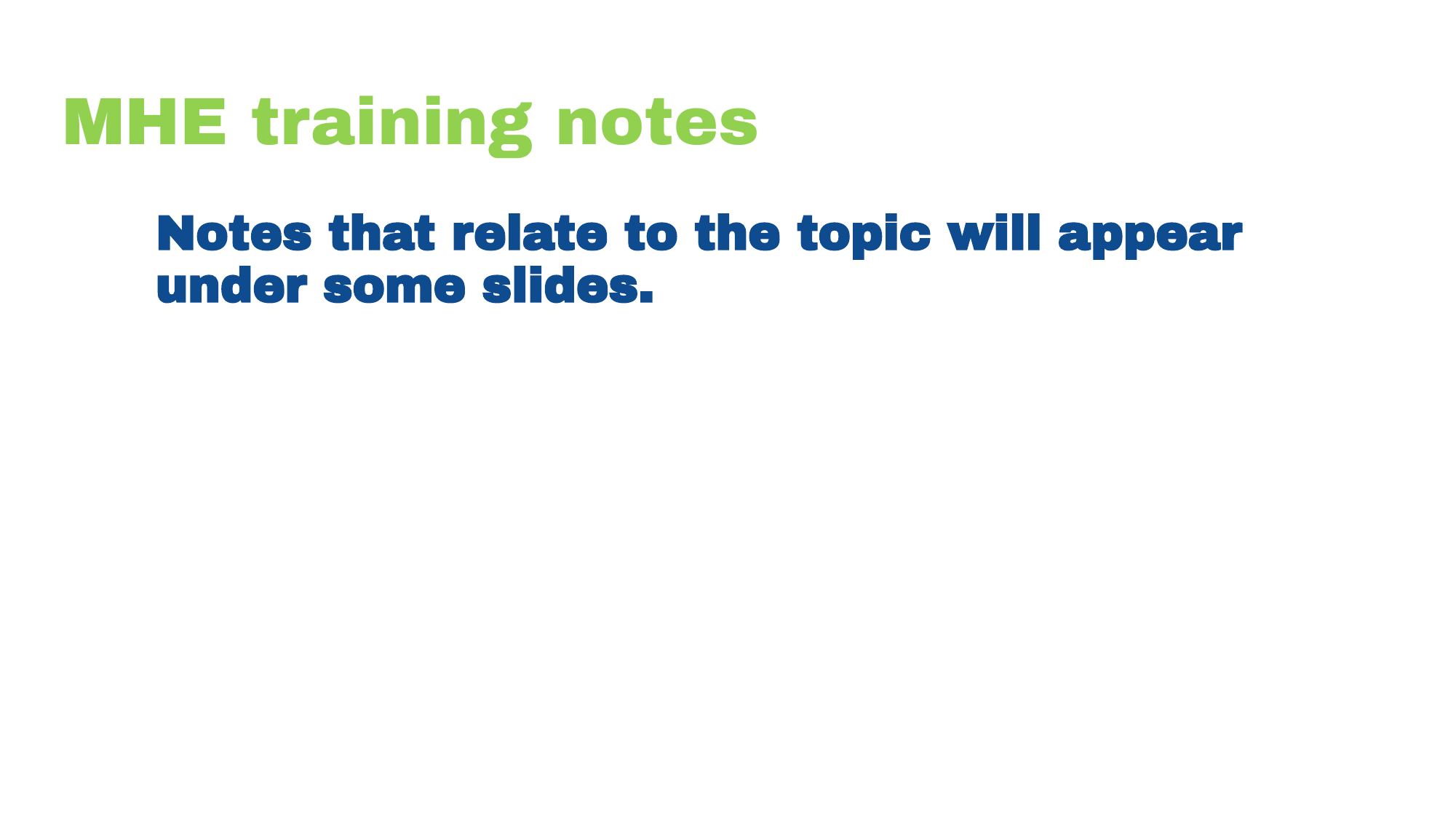

# MHE training notes
Notes that relate to the topic will appear under some slides.